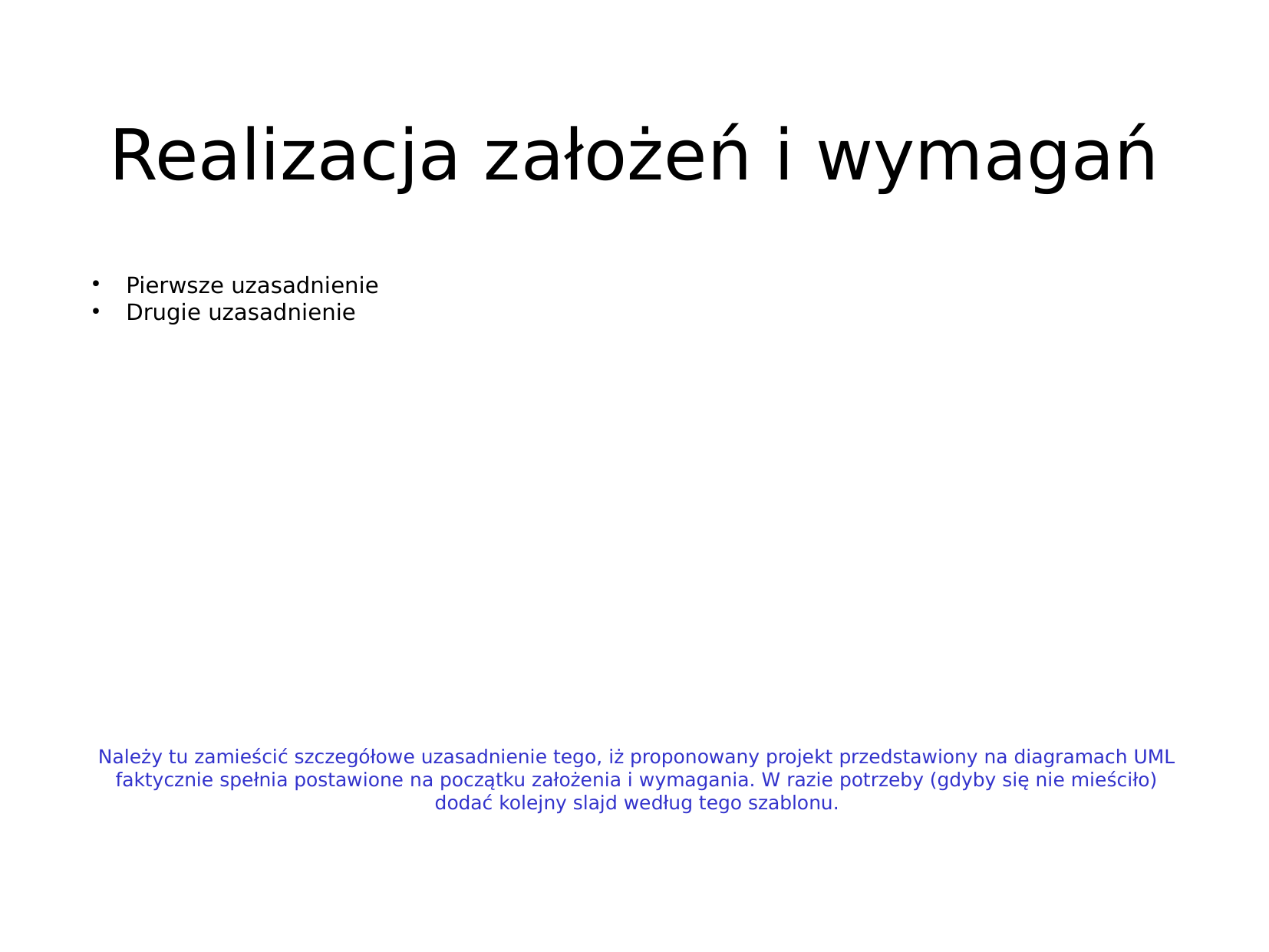

# Realizacja założeń i wymagań
 Pierwsze uzasadnienie
 Drugie uzasadnienie
Należy tu zamieścić szczegółowe uzasadnienie tego, iż proponowany projekt przedstawiony na diagramach UML faktycznie spełnia postawione na początku założenia i wymagania. W razie potrzeby (gdyby się nie mieściło) dodać kolejny slajd według tego szablonu.